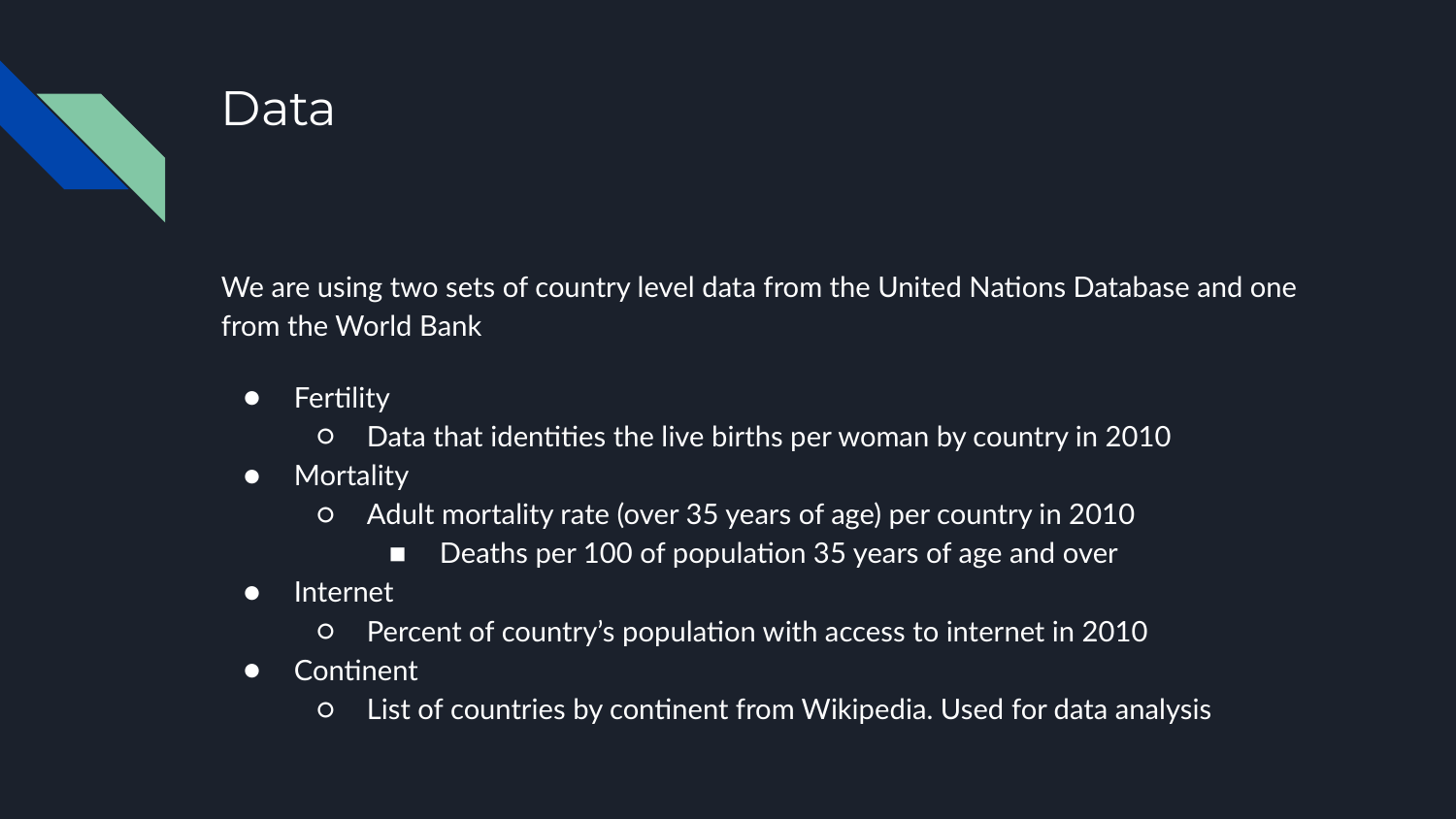

# Data
We are using two sets of country level data from the United Nations Database and one from the World Bank
Fertility
Data that identities the live births per woman by country in 2010
Mortality
Adult mortality rate (over 35 years of age) per country in 2010
Deaths per 100 of population 35 years of age and over
Internet
Percent of country’s population with access to internet in 2010
Continent
List of countries by continent from Wikipedia. Used for data analysis